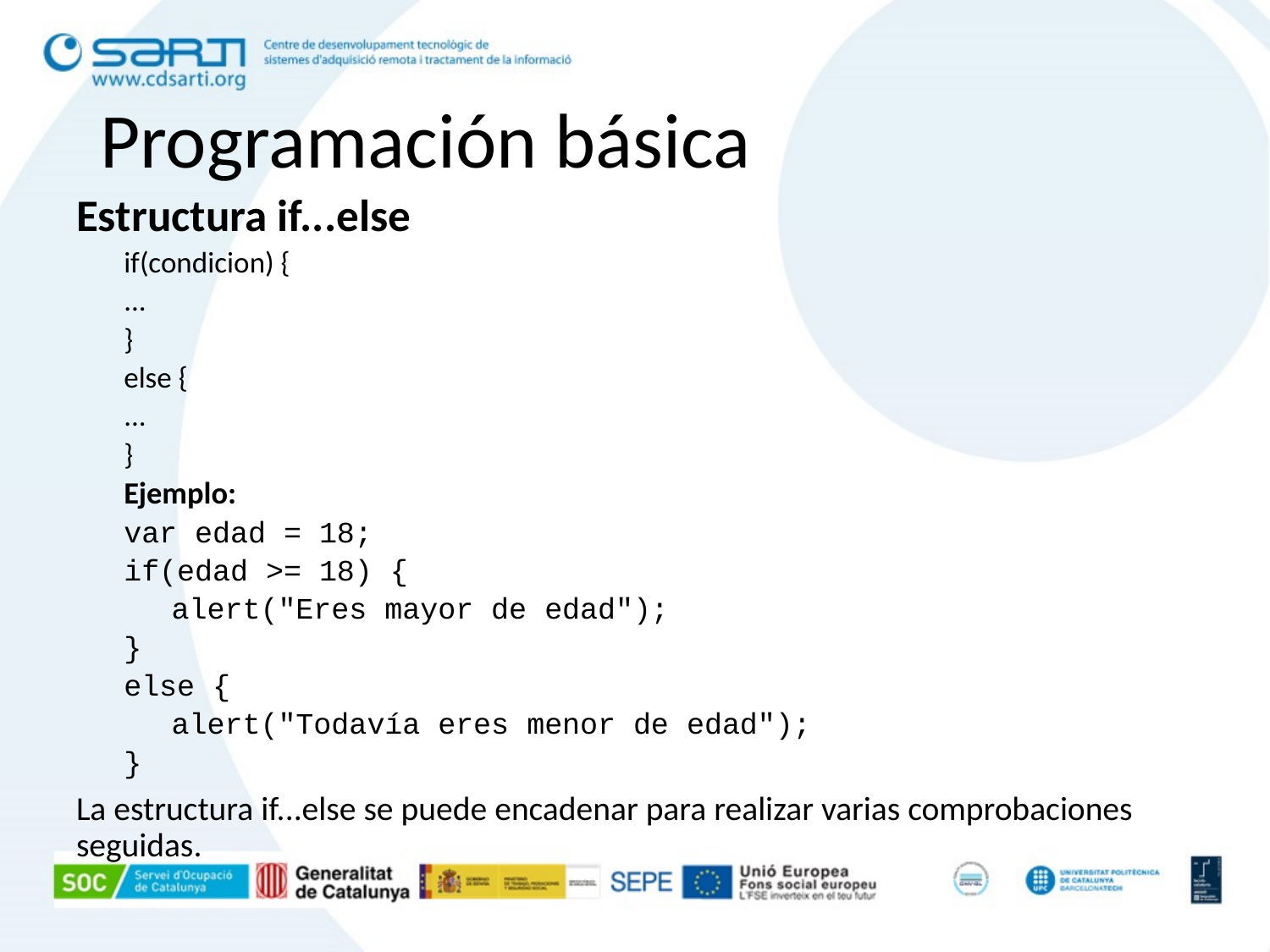

# Programación básica
Estructura if...else
if(condicion) {
...
}
else {
...
}
Ejemplo:
var edad = 18;
if(edad >= 18) {
alert("Eres mayor de edad");
}
else {
alert("Todavía eres menor de edad");
}
La estructura if...else se puede encadenar para realizar varias comprobaciones seguidas.